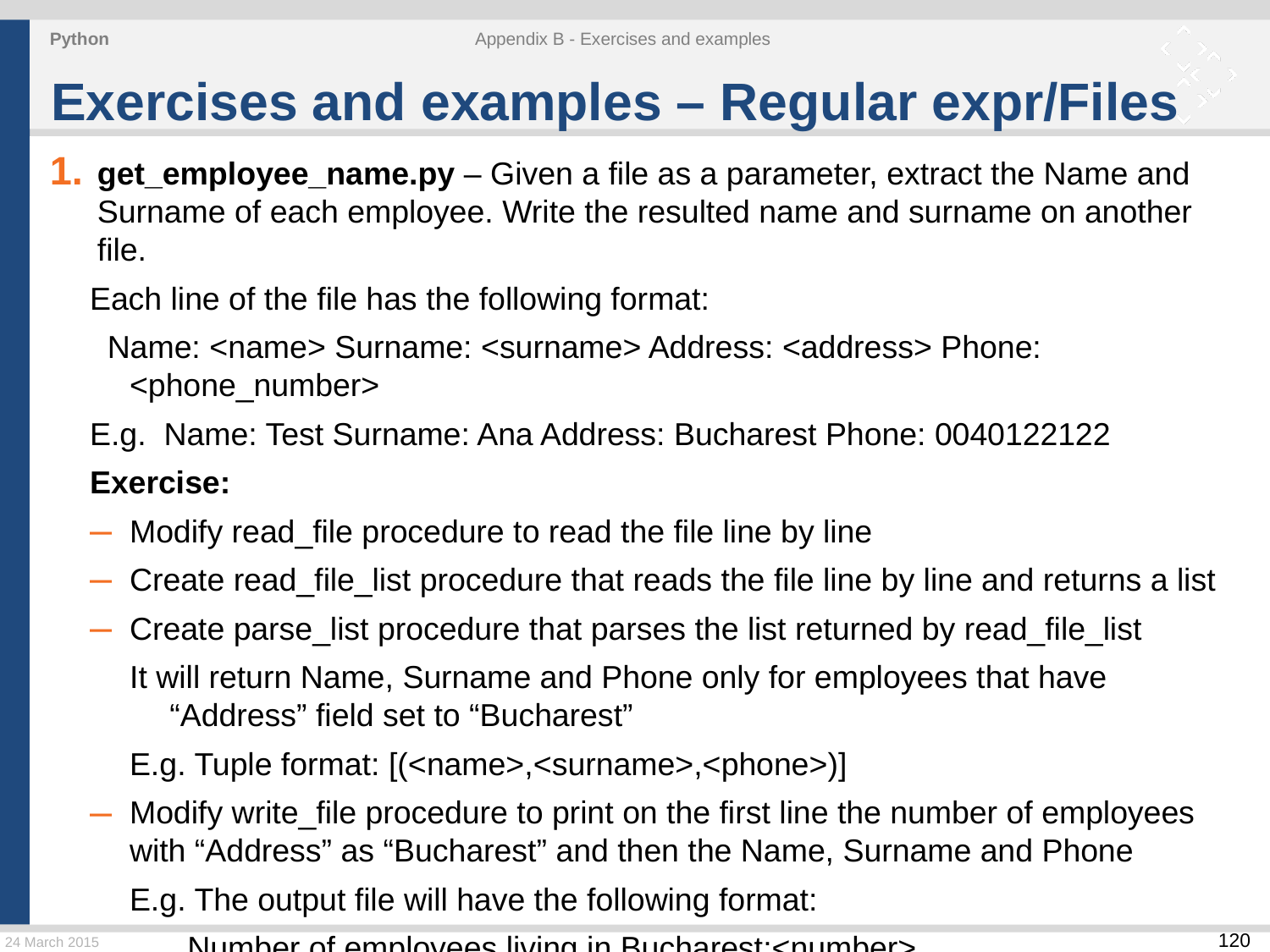

Python
Appendix B - Exercises and examples
Exercises and examples – Regular expr/Files
get_employee_name.py – Given a file as a parameter, extract the Name and Surname of each employee. Write the resulted name and surname on another file.
Each line of the file has the following format:
  Name: <name> Surname: <surname> Address: <address> Phone: <phone_number>
E.g.  Name: Test Surname: Ana Address: Bucharest Phone: 0040122122
Exercise:
Modify read_file procedure to read the file line by line
Create read_file_list procedure that reads the file line by line and returns a list
Create parse_list procedure that parses the list returned by read_file_list
It will return Name, Surname and Phone only for employees that have “Address” field set to “Bucharest”
E.g. Tuple format: [(<name>,<surname>,<phone>)]
Modify write_file procedure to print on the first line the number of employees with “Address” as “Bucharest” and then the Name, Surname and Phone
E.g. The output file will have the following format:
           Number of employees living in Bucharest:<number>
           Name: <name> <surname> Phone: <phone_number>

24 March 2015